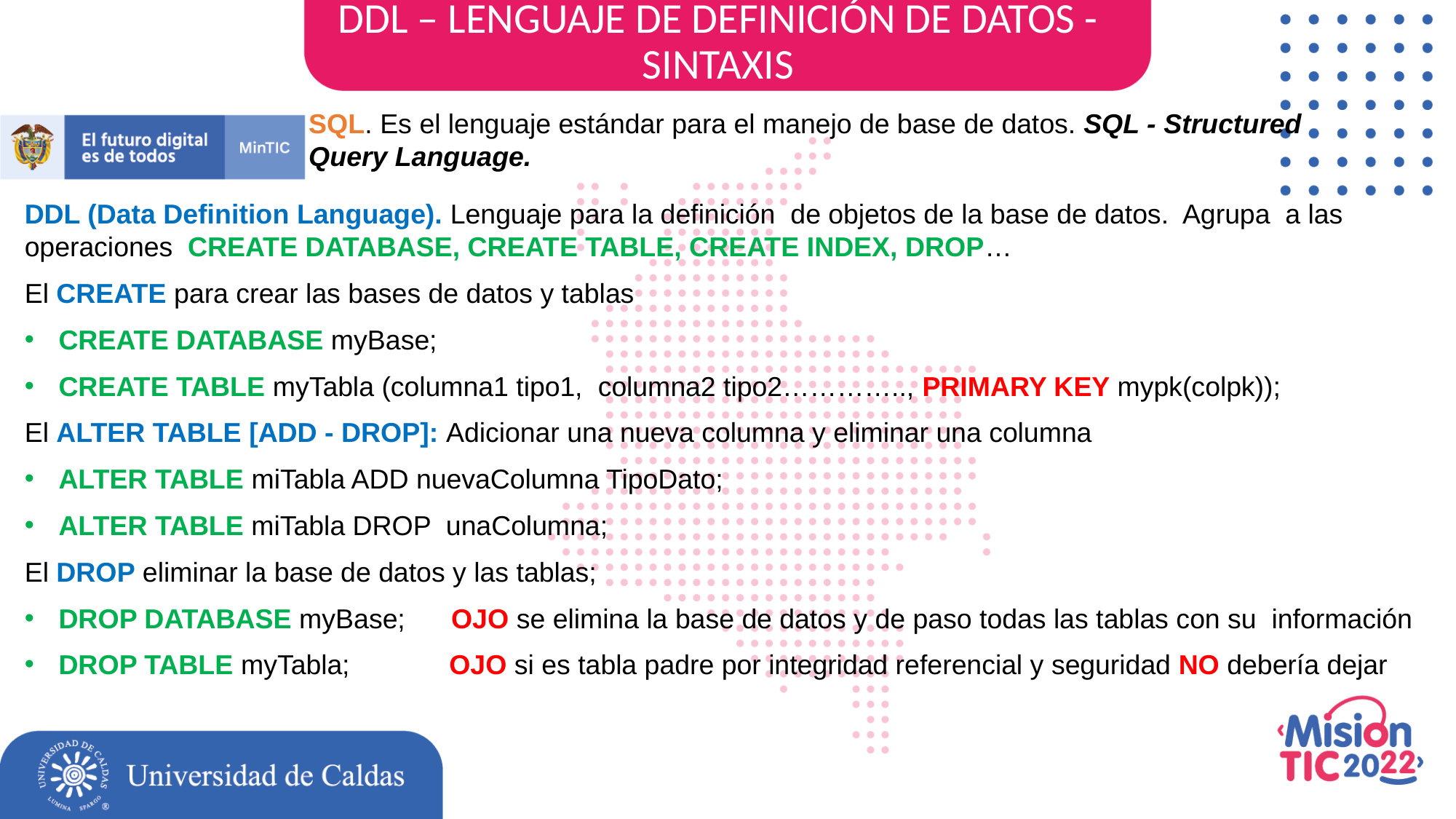

# DDL – LENGUAJE DE DEFINICIÓN DE DATOS - SINTAXIS
SQL. Es el lenguaje estándar para el manejo de base de datos. SQL - Structured Query Language.
DDL (Data Definition Language). Lenguaje para la definición  de objetos de la base de datos.  Agrupa  a las operaciones  CREATE DATABASE, CREATE TABLE, CREATE INDEX, DROP…
El CREATE para crear las bases de datos y tablas
CREATE DATABASE myBase;
CREATE TABLE myTabla (columna1 tipo1,  columna2 tipo2………….., PRIMARY KEY mypk(colpk));
El ALTER TABLE [ADD - DROP]: Adicionar una nueva columna y eliminar una columna
ALTER TABLE miTabla ADD nuevaColumna TipoDato;
ALTER TABLE miTabla DROP  unaColumna;
El DROP eliminar la base de datos y las tablas;
DROP DATABASE myBase;      OJO se elimina la base de datos y de paso todas las tablas con su  información
DROP TABLE myTabla;             OJO si es tabla padre por integridad referencial y seguridad NO debería dejar